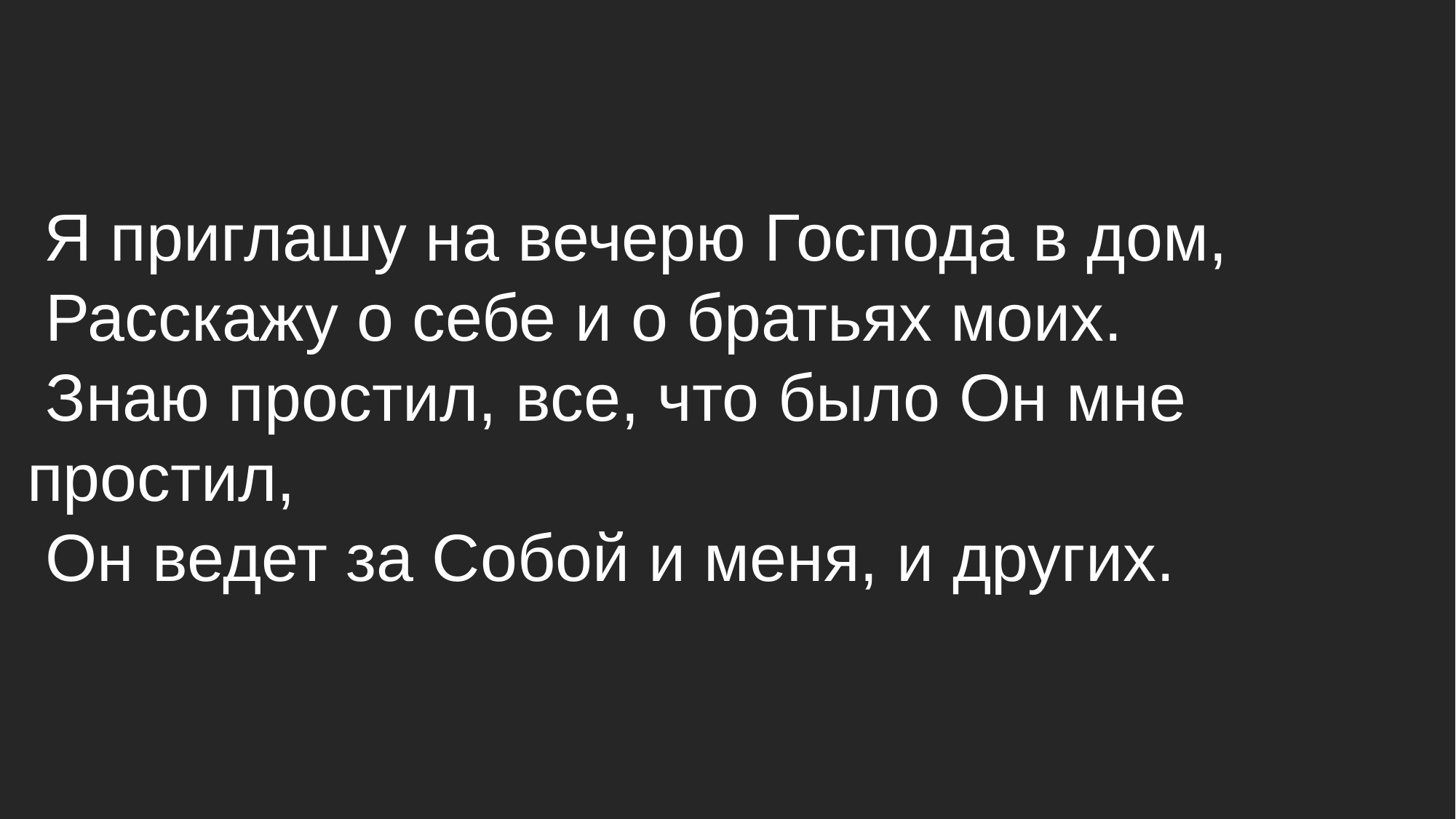

# Я приглашу на вечерю Господа в дом, Расскажу о себе и о братьях моих. Знаю простил, все, что было Он мне простил, Он ведет за Собой и меня, и других.